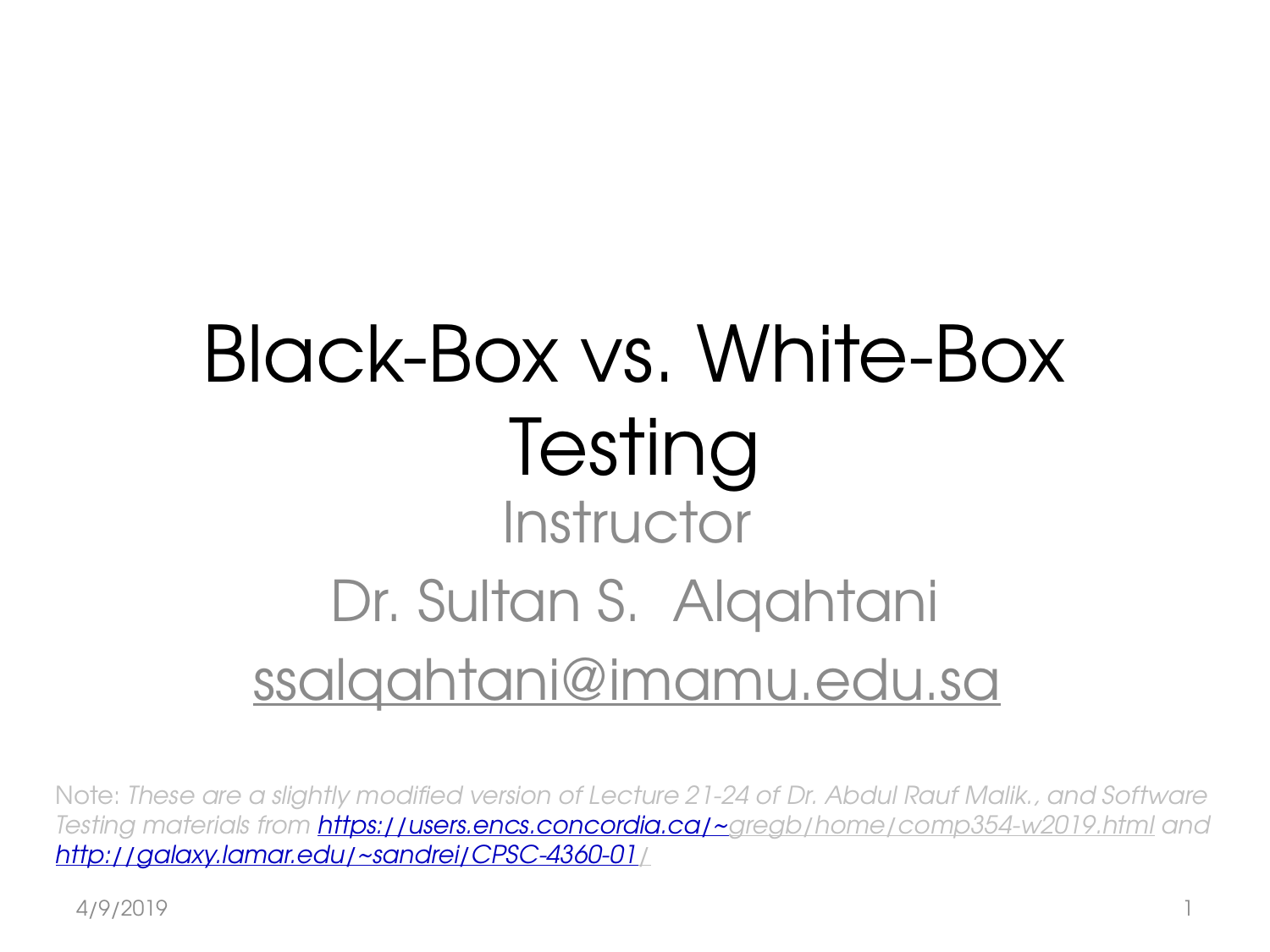

# Black-Box vs. White-Box Testing
Instructor
Dr. Sultan S.  Alqahtani
ssalqahtani@imamu.edu.sa
Note: These are a slightly modified version of Lecture 21-24 of Dr. Abdul Rauf Malik., and Software Testing materials from https://users.encs.concordia.ca/~gregb/home/comp354-w2019.html and http://galaxy.lamar.edu/~sandrei/CPSC-4360-01/
4/9/2019
1